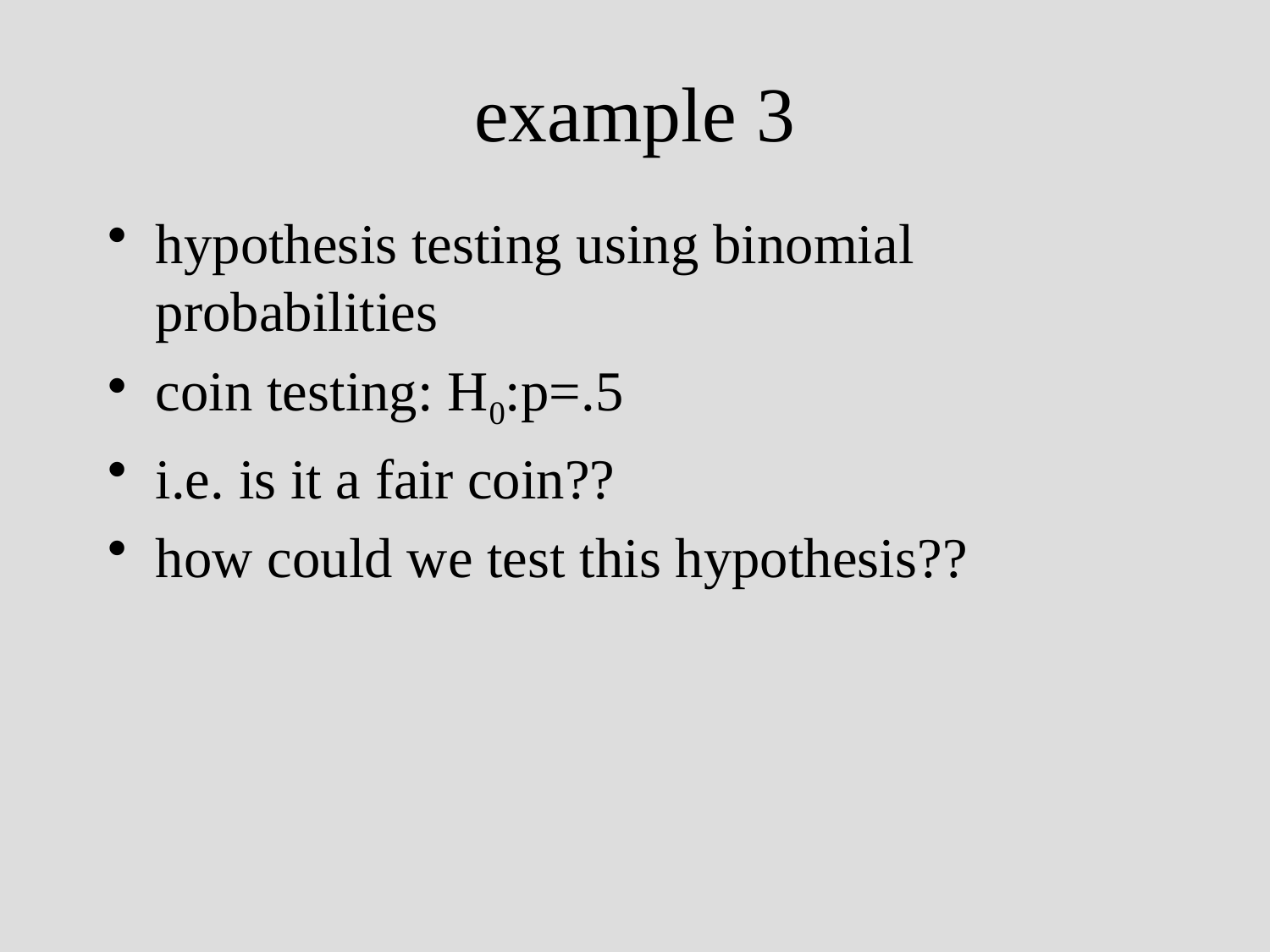

# example 3
hypothesis testing using binomial probabilities
coin testing: H0:p=.5
i.e. is it a fair coin??
how could we test this hypothesis??